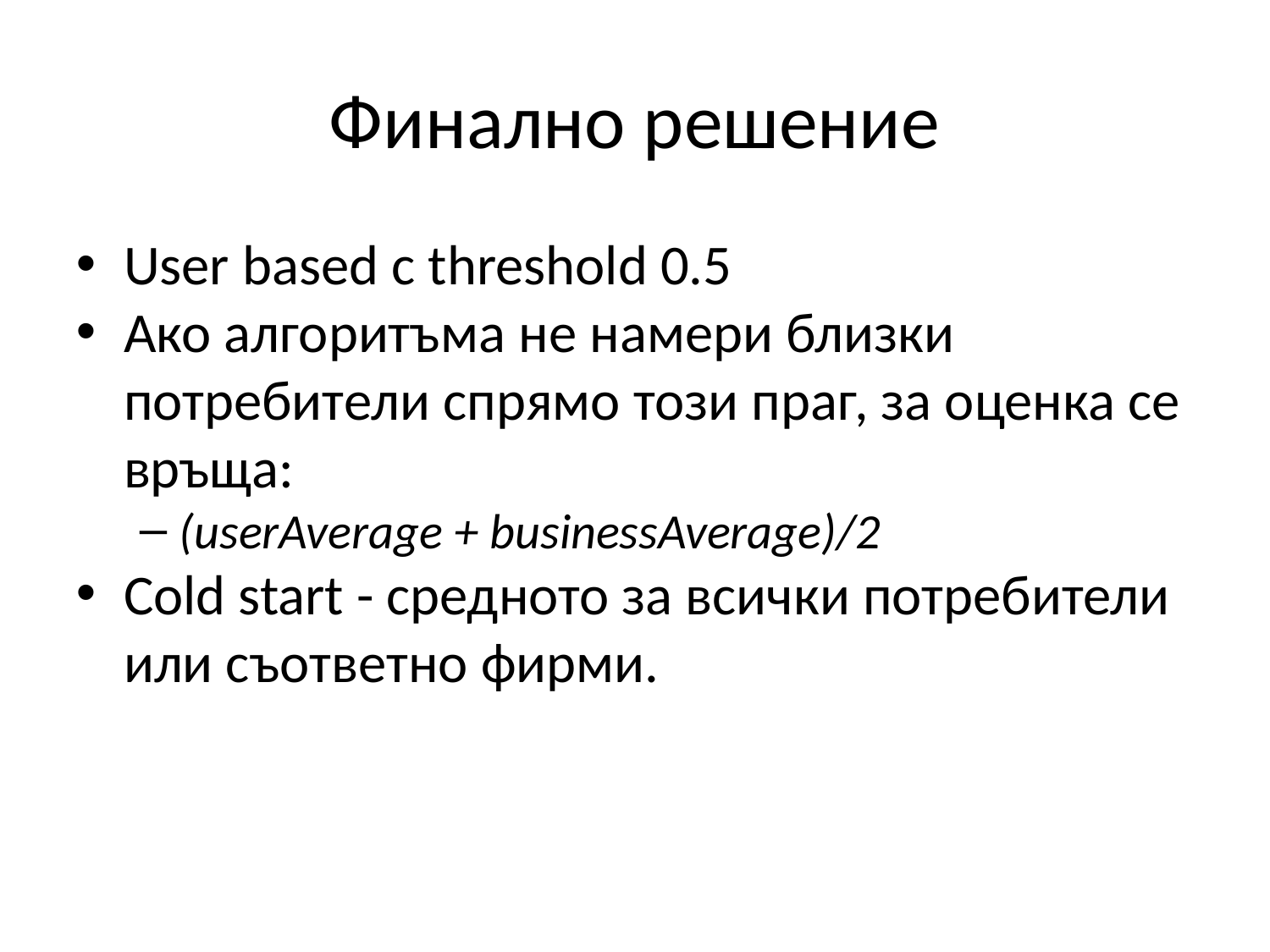

Финално решение
User based с threshold 0.5
Ако алгоритъма не намери близки потребители спрямо този праг, за оценка се връща:
(userAverage + businessAverage)/2
Cold start - средното за всички потребители или съответно фирми.